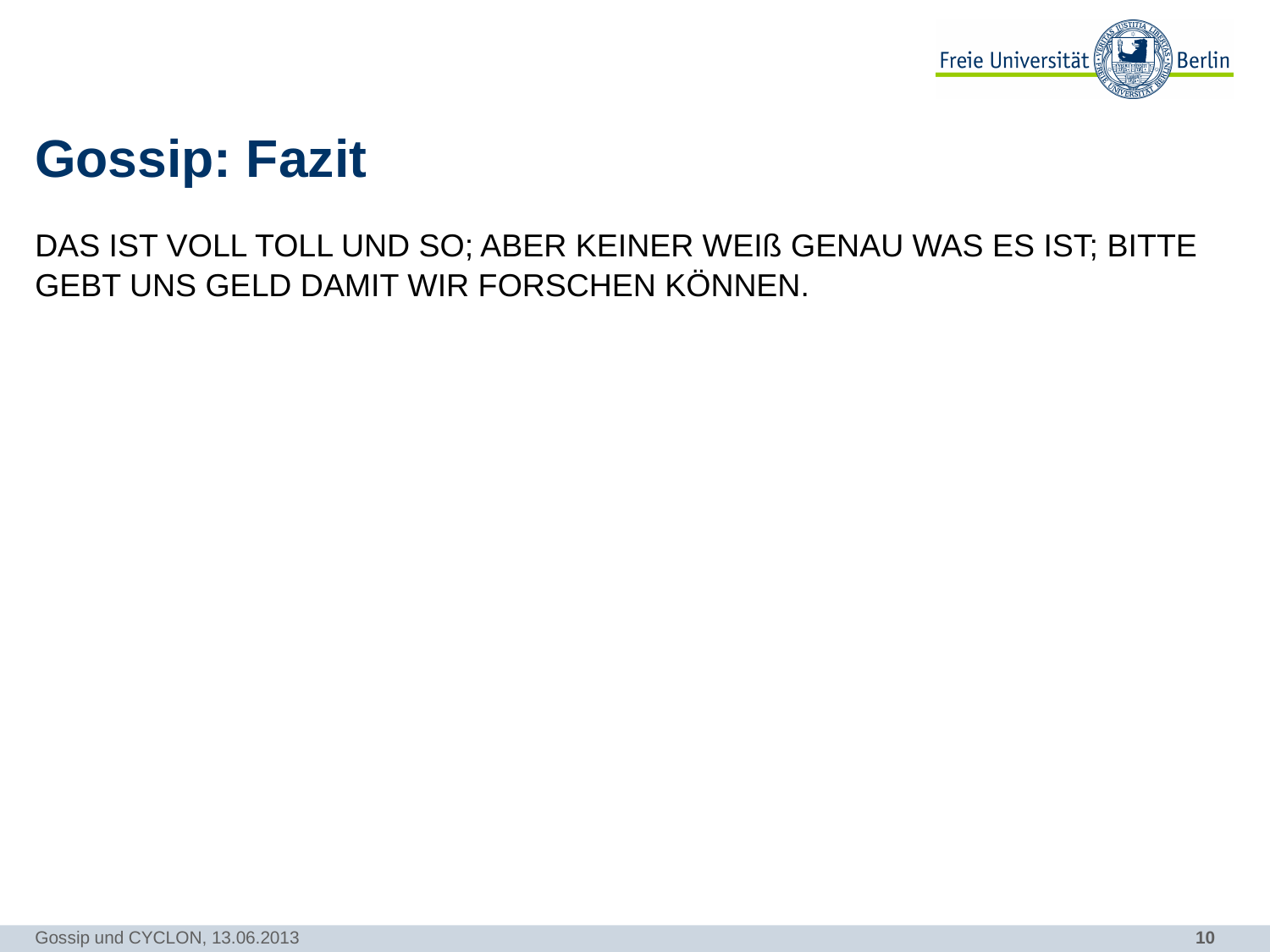

# Gossip: Fazit
DAS IST VOLL TOLL UND SO; ABER KEINER WEIß GENAU WAS ES IST; BITTE GEBT UNS GELD DAMIT WIR FORSCHEN KÖNNEN.
Gossip und CYCLON, 13.06.2013